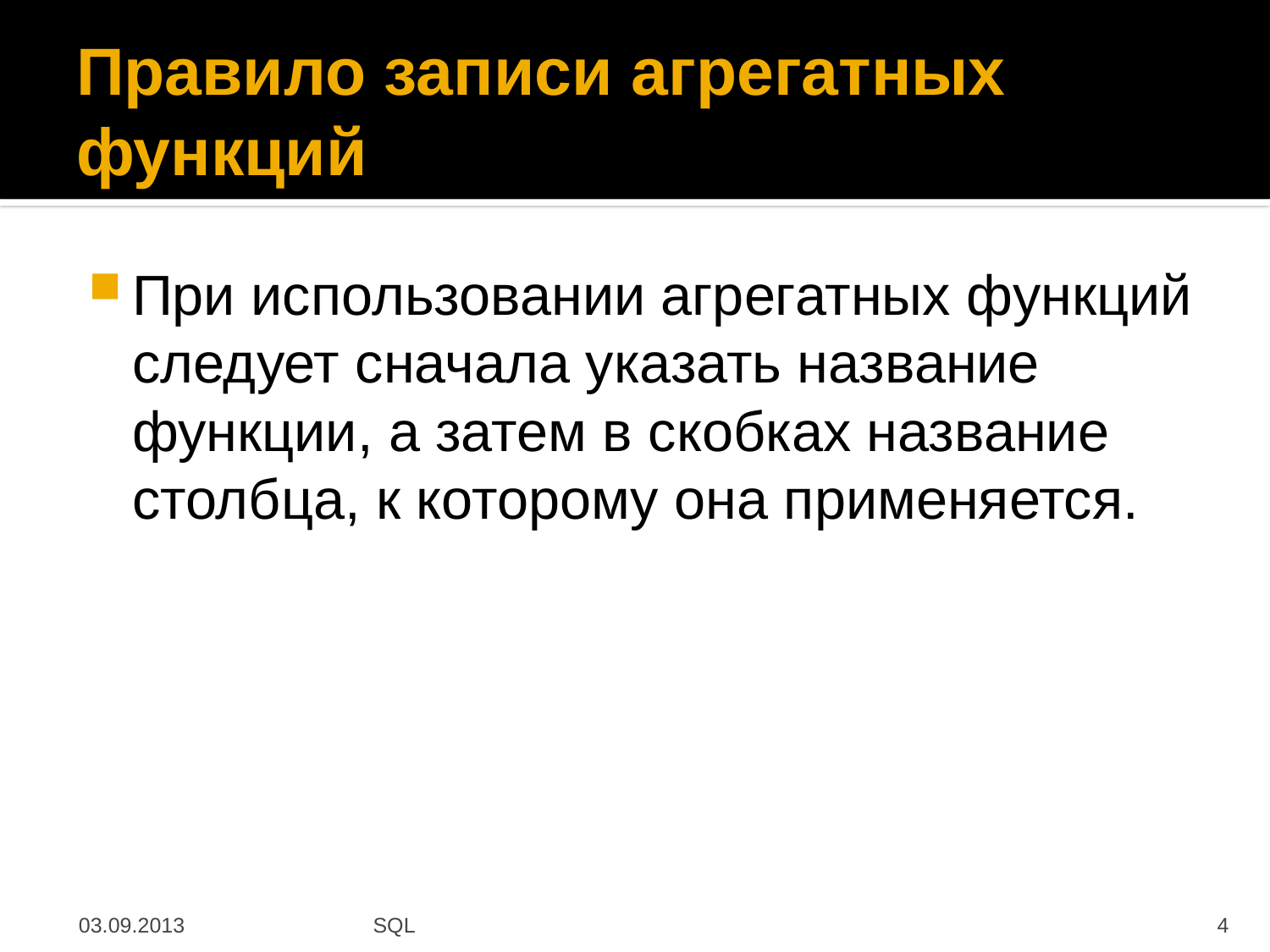

# Правило записи агрегатных функций
При использовании агрегатных функций следует сначала указать название функции, а затем в скобках название столбца, к которому она применяется.
03.09.2013
SQL
4